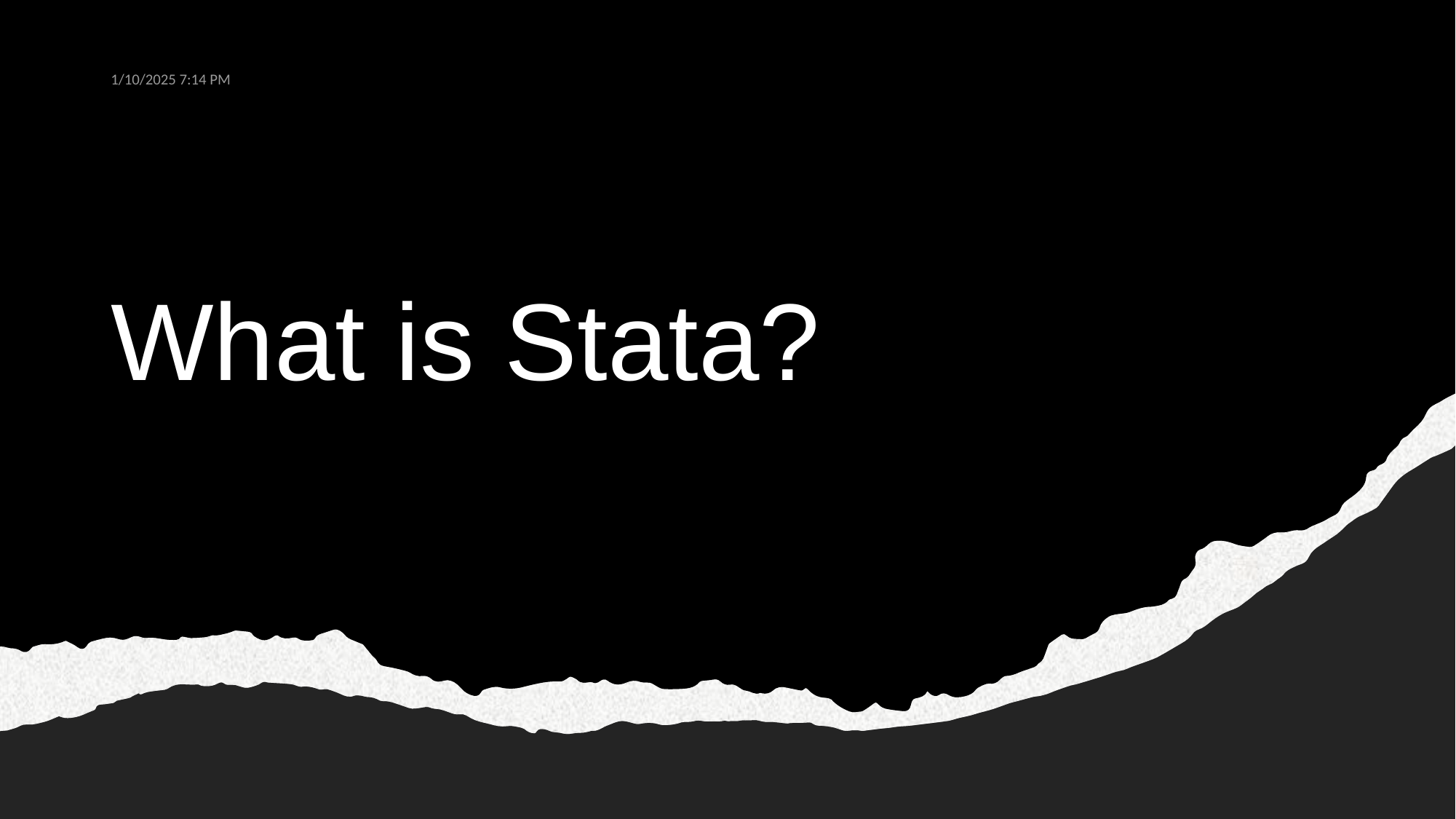

1/10/2025 7:14 PM
# What is Stata?